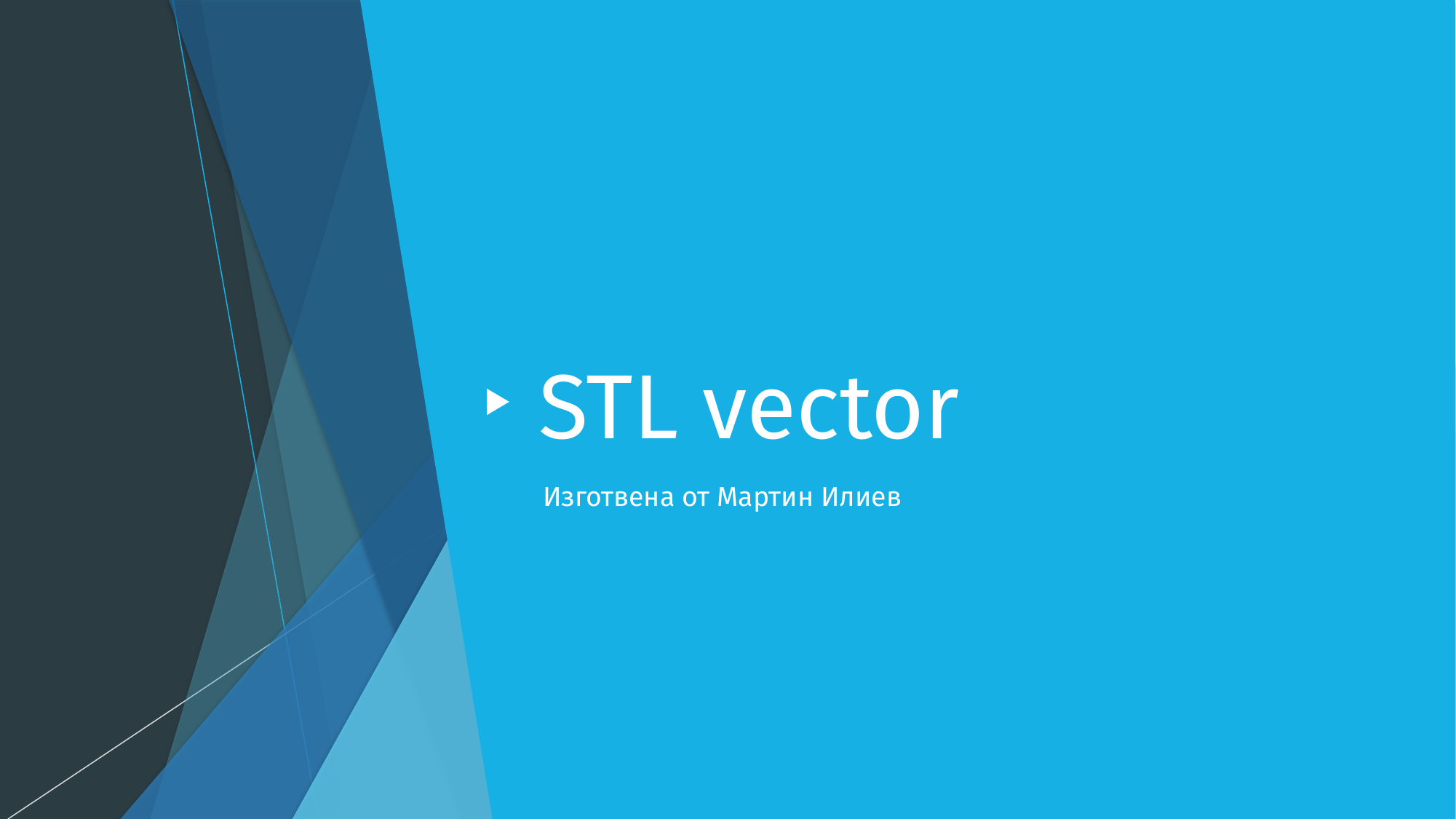

# STL vector

Изготвена от Мартин Илиев